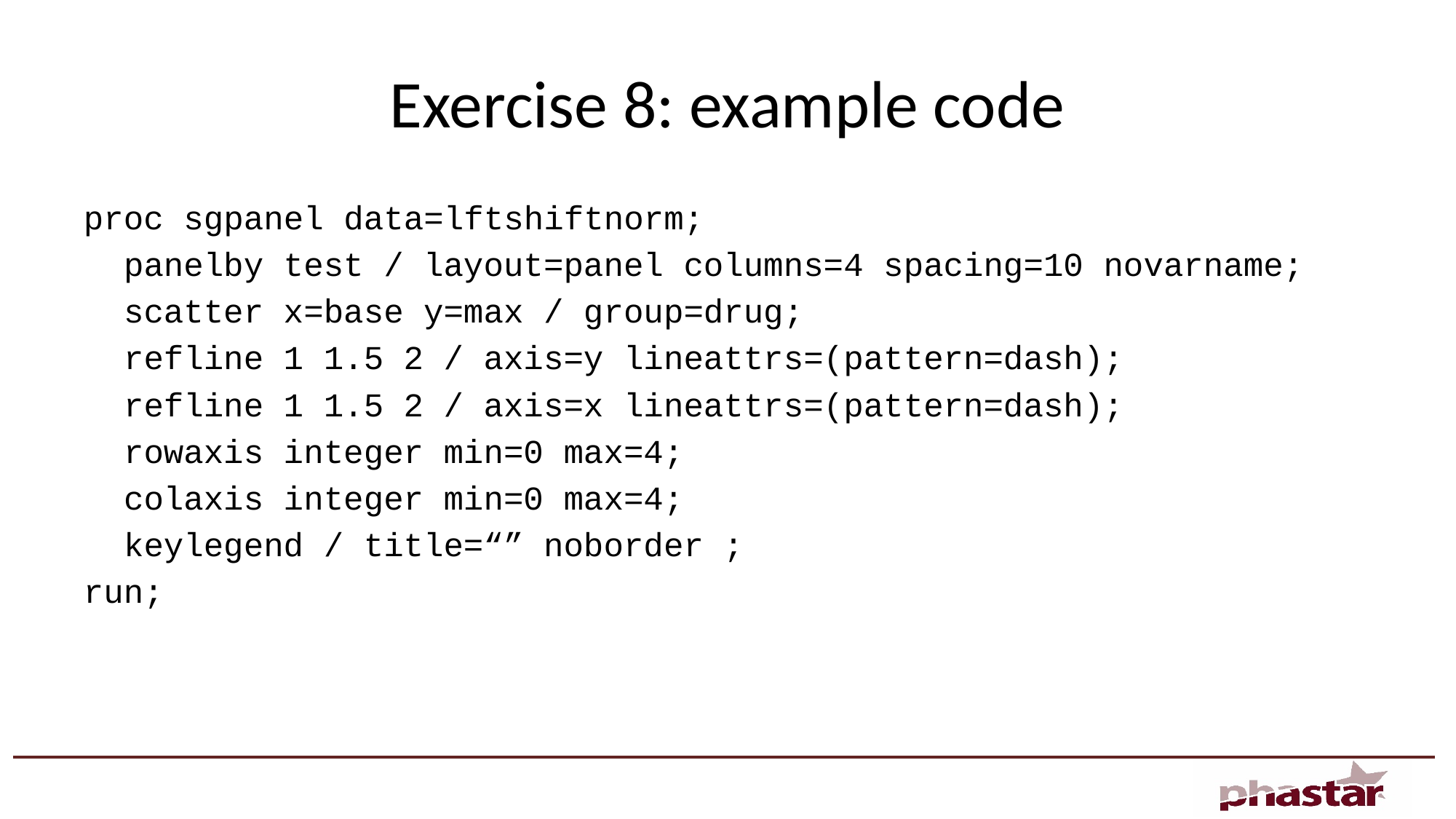

# Exercise 8: example code
proc sgpanel data=lftshiftnorm;
  panelby test / layout=panel columns=4 spacing=10 novarname;
  scatter x=base y=max / group=drug;
  refline 1 1.5 2 / axis=y lineattrs=(pattern=dash);
  refline 1 1.5 2 / axis=x lineattrs=(pattern=dash);
  rowaxis integer min=0 max=4;
  colaxis integer min=0 max=4;
  keylegend / title=“” noborder ;
run;